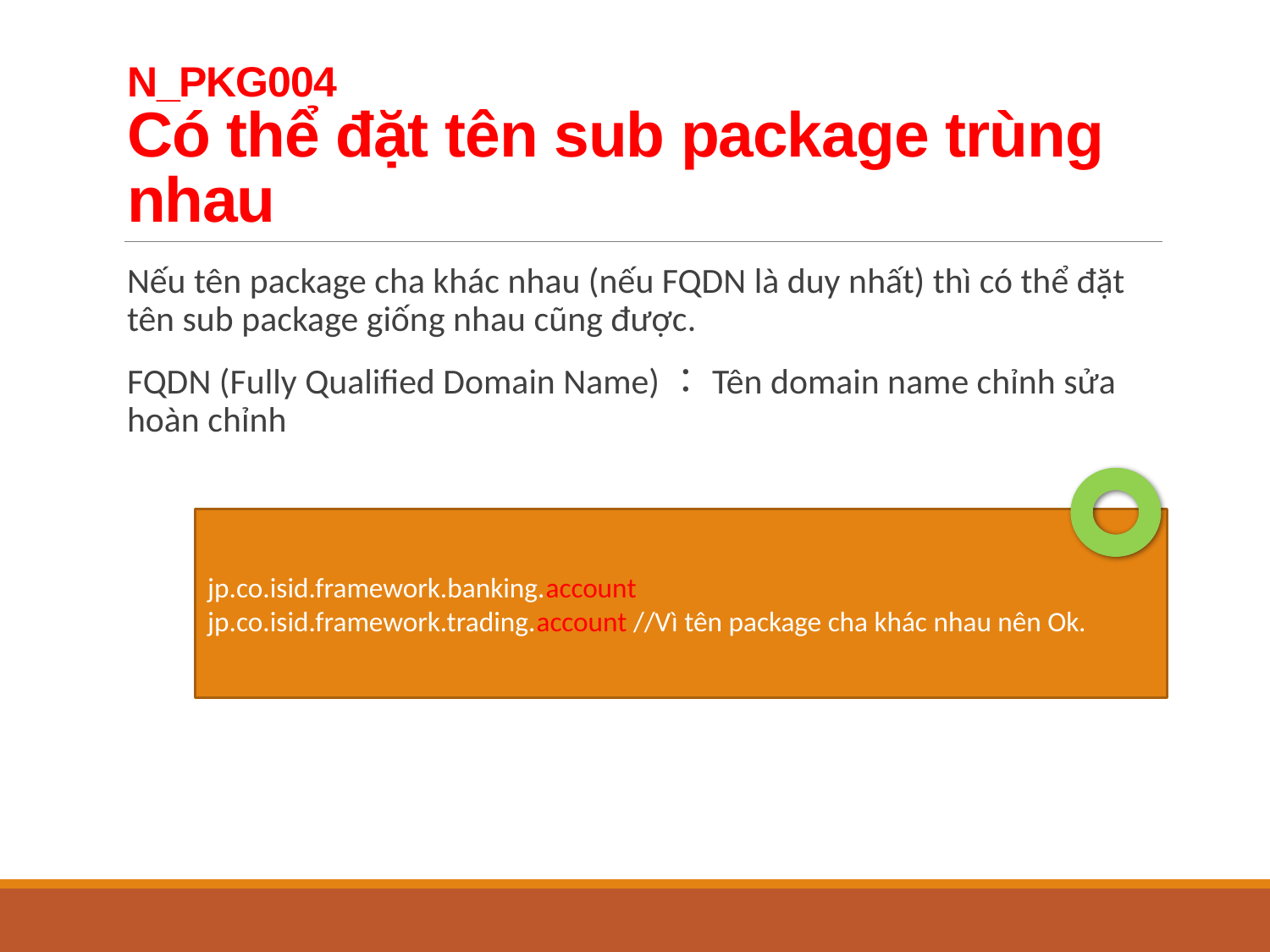

# N_PKG004 Có thể đặt tên sub package trùng nhau
Nếu tên package cha khác nhau (nếu FQDN là duy nhất) thì có thể đặt tên sub package giống nhau cũng được.
FQDN (Fully Qualified Domain Name)：Tên domain name chỉnh sửa hoàn chỉnh

jp.co.isid.framework.banking.account
jp.co.isid.framework.trading.account //Vì tên package cha khác nhau nên Ok.